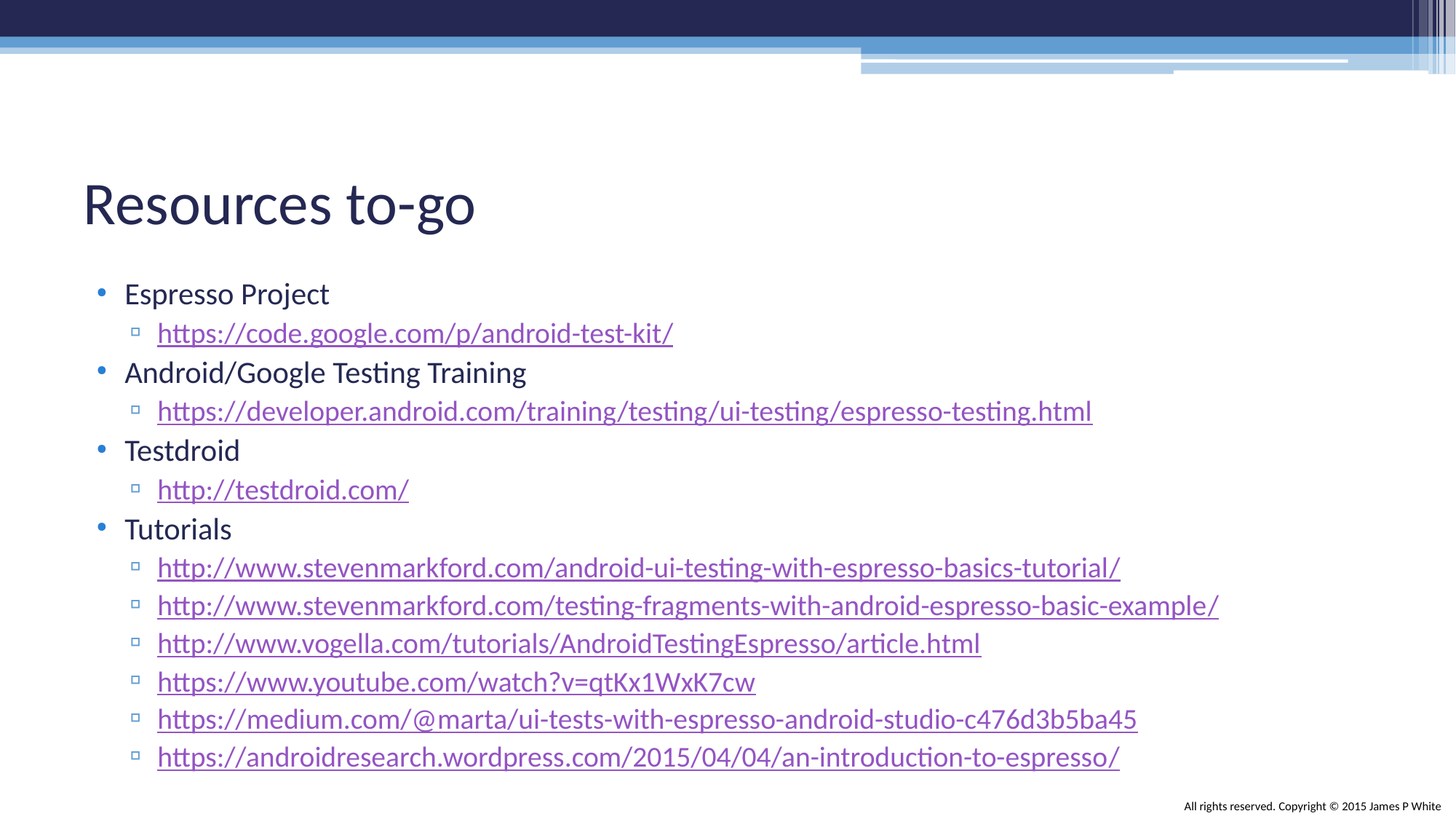

# Resources to-go
Espresso Project
https://code.google.com/p/android-test-kit/
Android/Google Testing Training
https://developer.android.com/training/testing/ui-testing/espresso-testing.html
Testdroid
http://testdroid.com/
Tutorials
http://www.stevenmarkford.com/android-ui-testing-with-espresso-basics-tutorial/
http://www.stevenmarkford.com/testing-fragments-with-android-espresso-basic-example/
http://www.vogella.com/tutorials/AndroidTestingEspresso/article.html
https://www.youtube.com/watch?v=qtKx1WxK7cw
https://medium.com/@marta/ui-tests-with-espresso-android-studio-c476d3b5ba45
https://androidresearch.wordpress.com/2015/04/04/an-introduction-to-espresso/